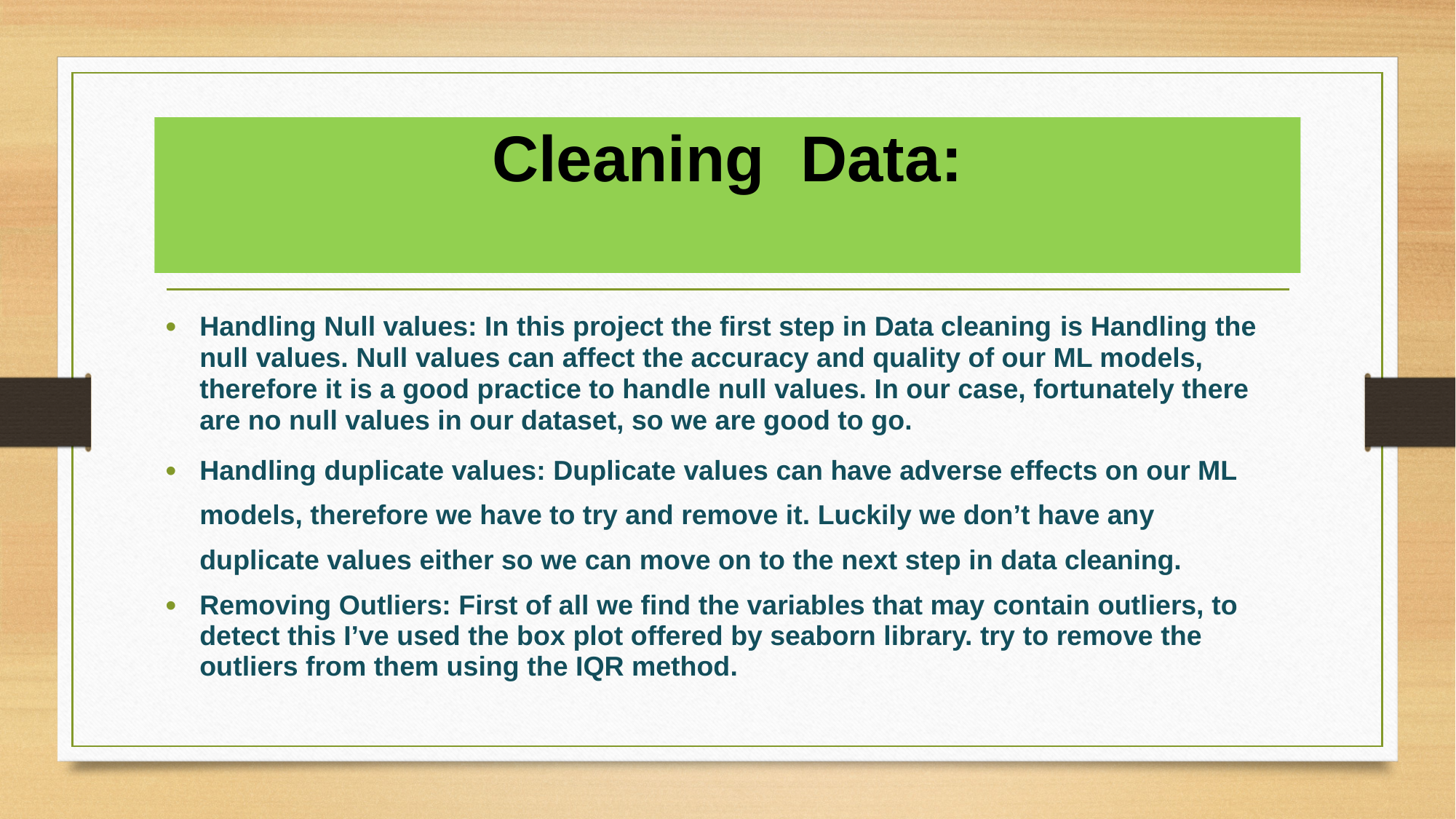

# Cleaning  Data:
Handling Null values: In this project the first step in Data cleaning is Handling the null values. Null values can affect the accuracy and quality of our ML models, therefore it is a good practice to handle null values. In our case, fortunately there are no null values in our dataset, so we are good to go.
Handling duplicate values: Duplicate values can have adverse effects on our ML models, therefore we have to try and remove it. Luckily we don’t have any duplicate values either so we can move on to the next step in data cleaning.
Removing Outliers: First of all we find the variables that may contain outliers, to detect this I’ve used the box plot offered by seaborn library. try to remove the outliers from them using the IQR method.